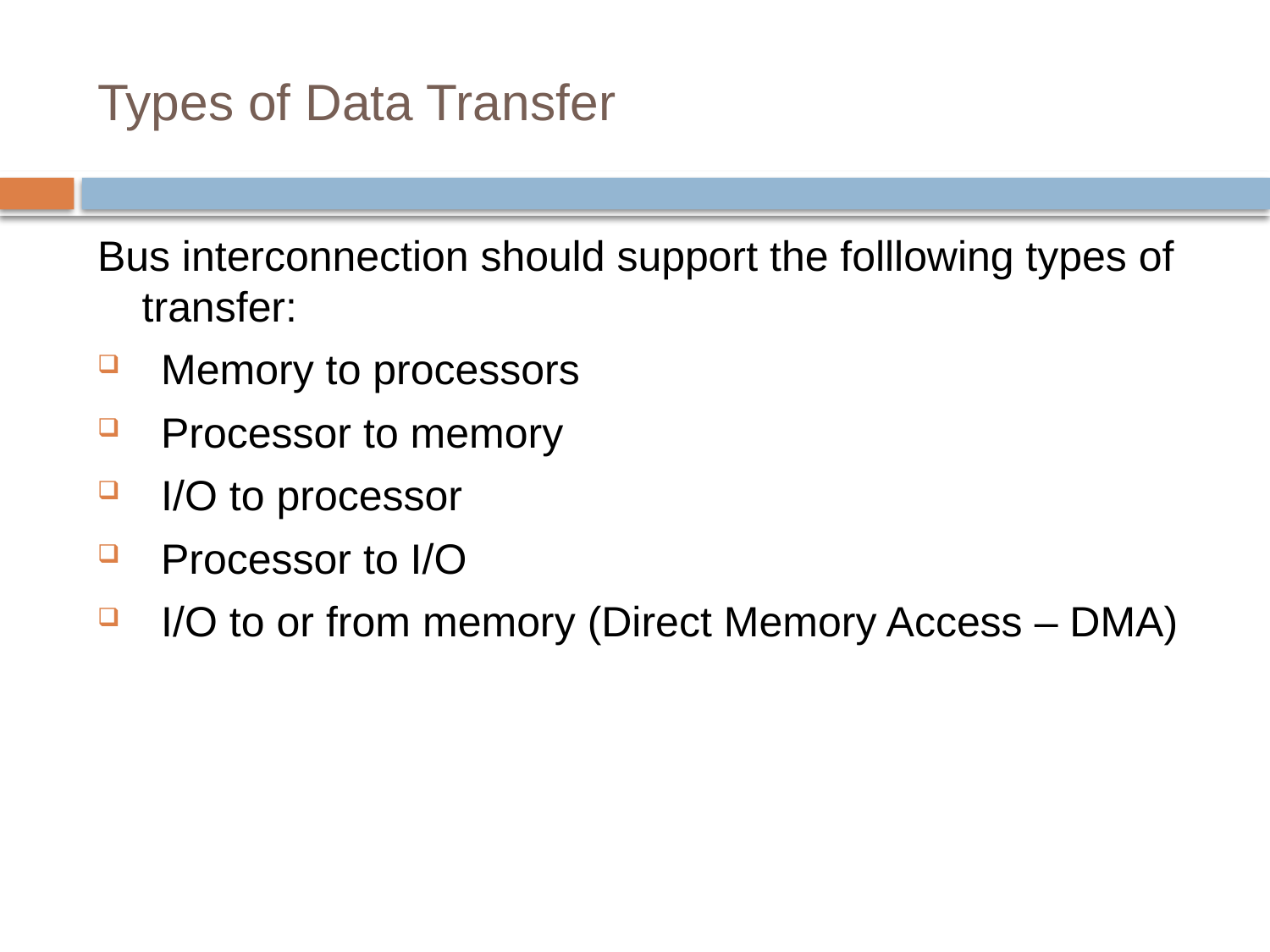

# Types of Data Transfer
Bus interconnection should support the folllowing types of transfer:
Memory to processors
Processor to memory
I/O to processor
Processor to I/O
I/O to or from memory (Direct Memory Access – DMA)